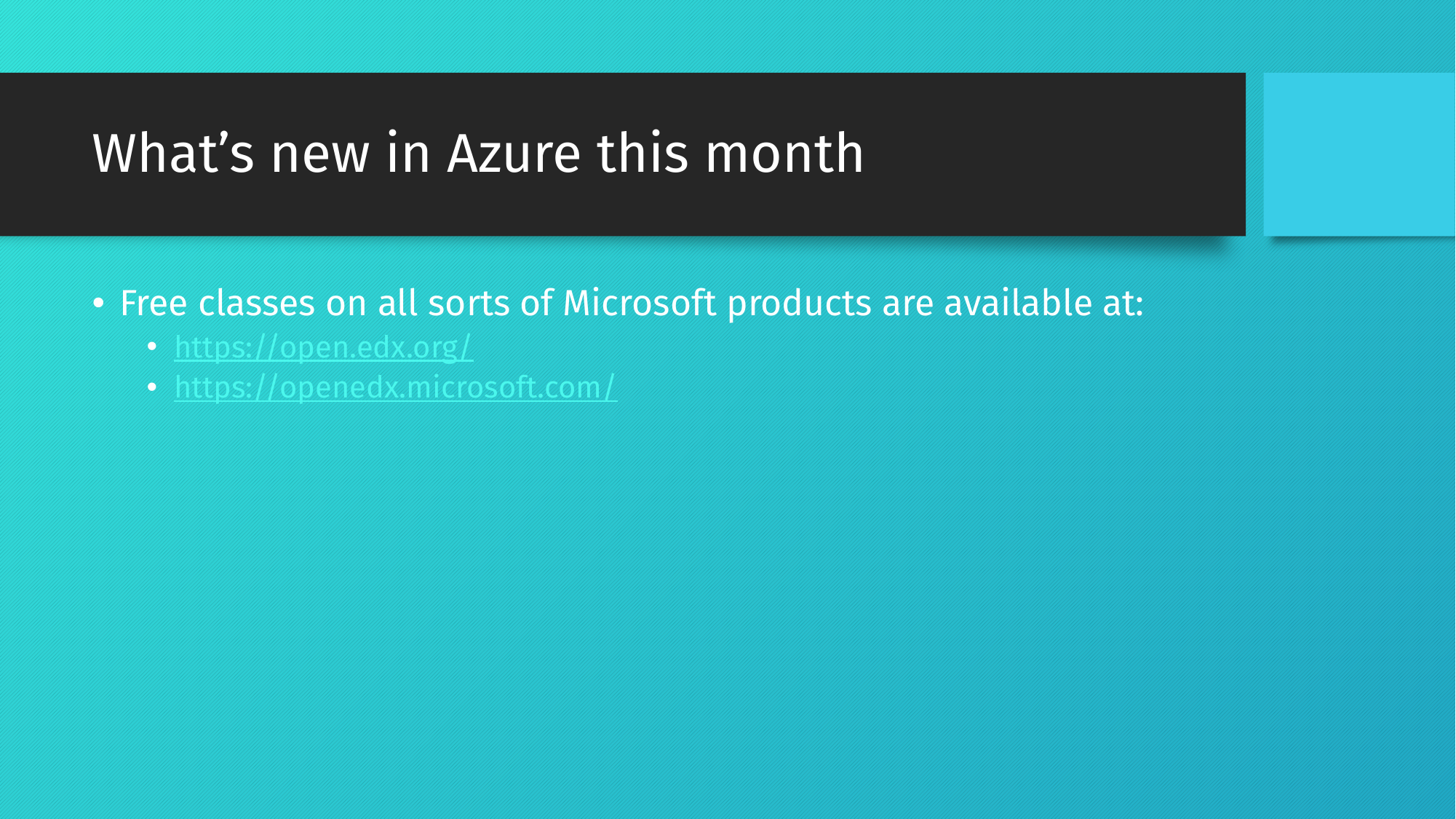

# What’s new in Azure this month
Free classes on all sorts of Microsoft products are available at:
https://open.edx.org/
https://openedx.microsoft.com/